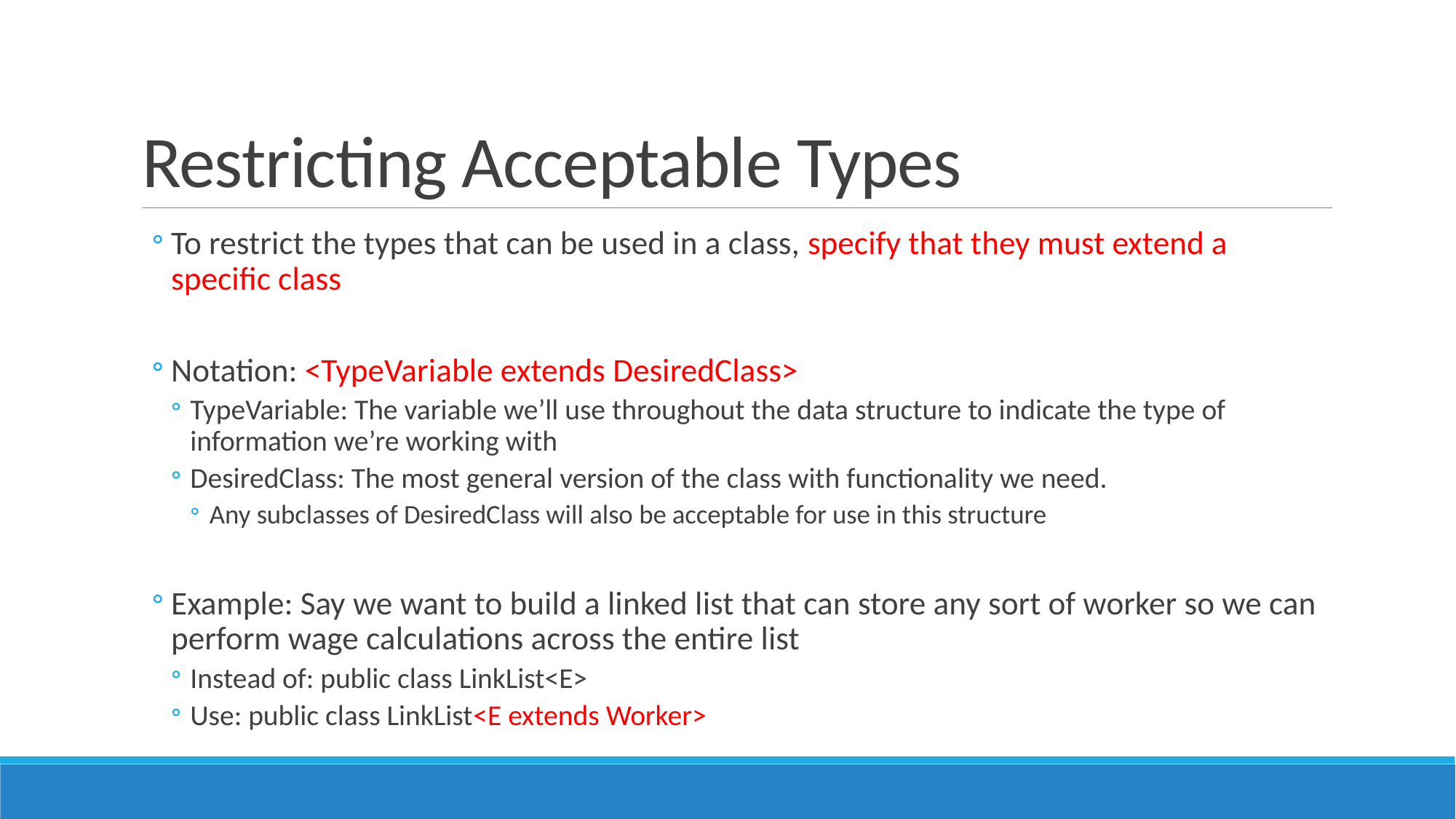

# Restricting Acceptable Types
To restrict the types that can be used in a class, specify that they must extend a specific class

Notation: <TypeVariable extends DesiredClass>
TypeVariable: The variable we’ll use throughout the data structure to indicate the type of information we’re working with
DesiredClass: The most general version of the class with functionality we need.
Any subclasses of DesiredClass will also be acceptable for use in this structure

Example: Say we want to build a linked list that can store any sort of worker so we can perform wage calculations across the entire list
Instead of: public class LinkList<E>
Use: public class LinkList<E extends Worker>